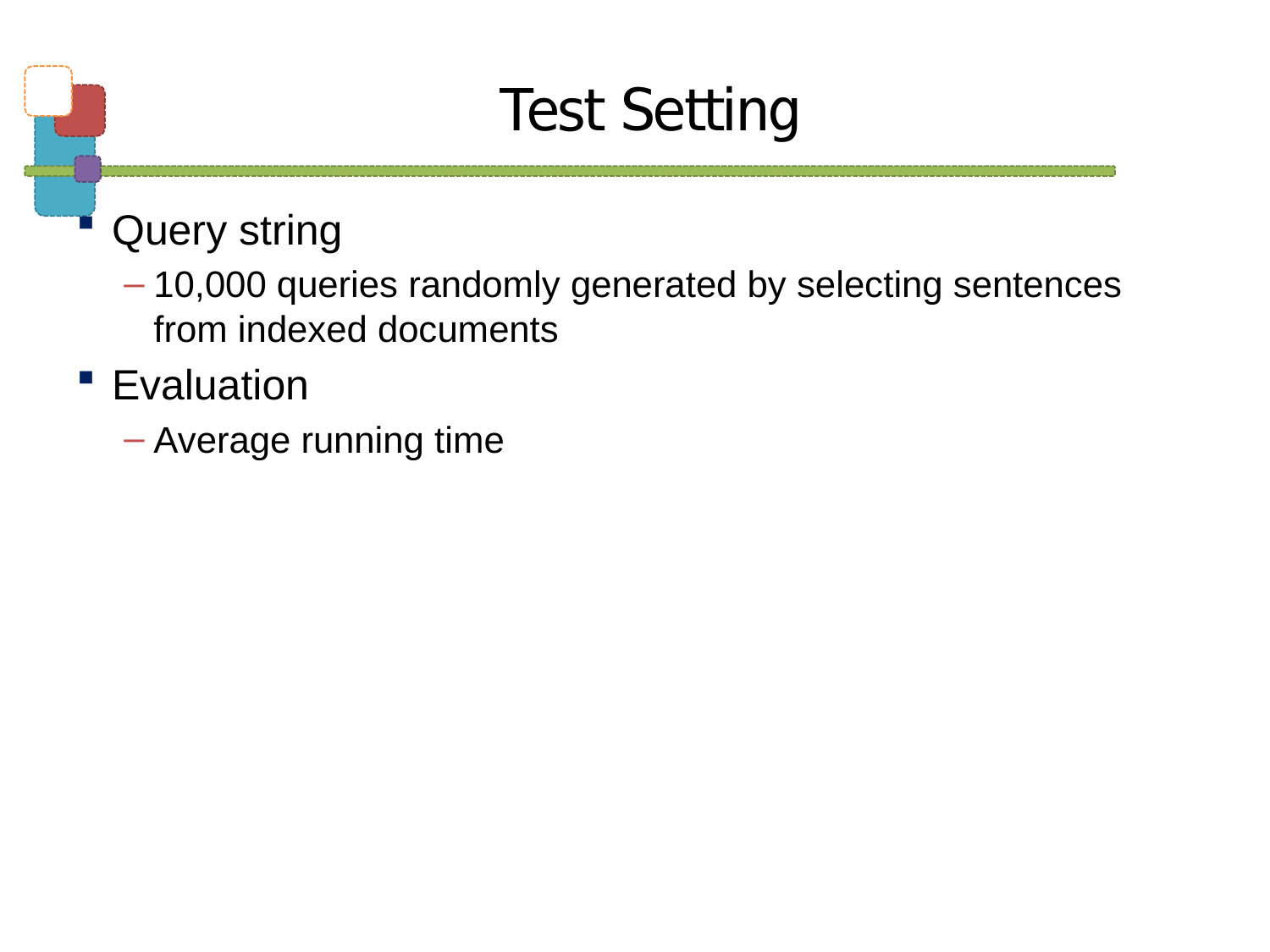

# Test Setting
Query string
10,000 queries randomly generated by selecting sentences from indexed documents
Evaluation
Average running time